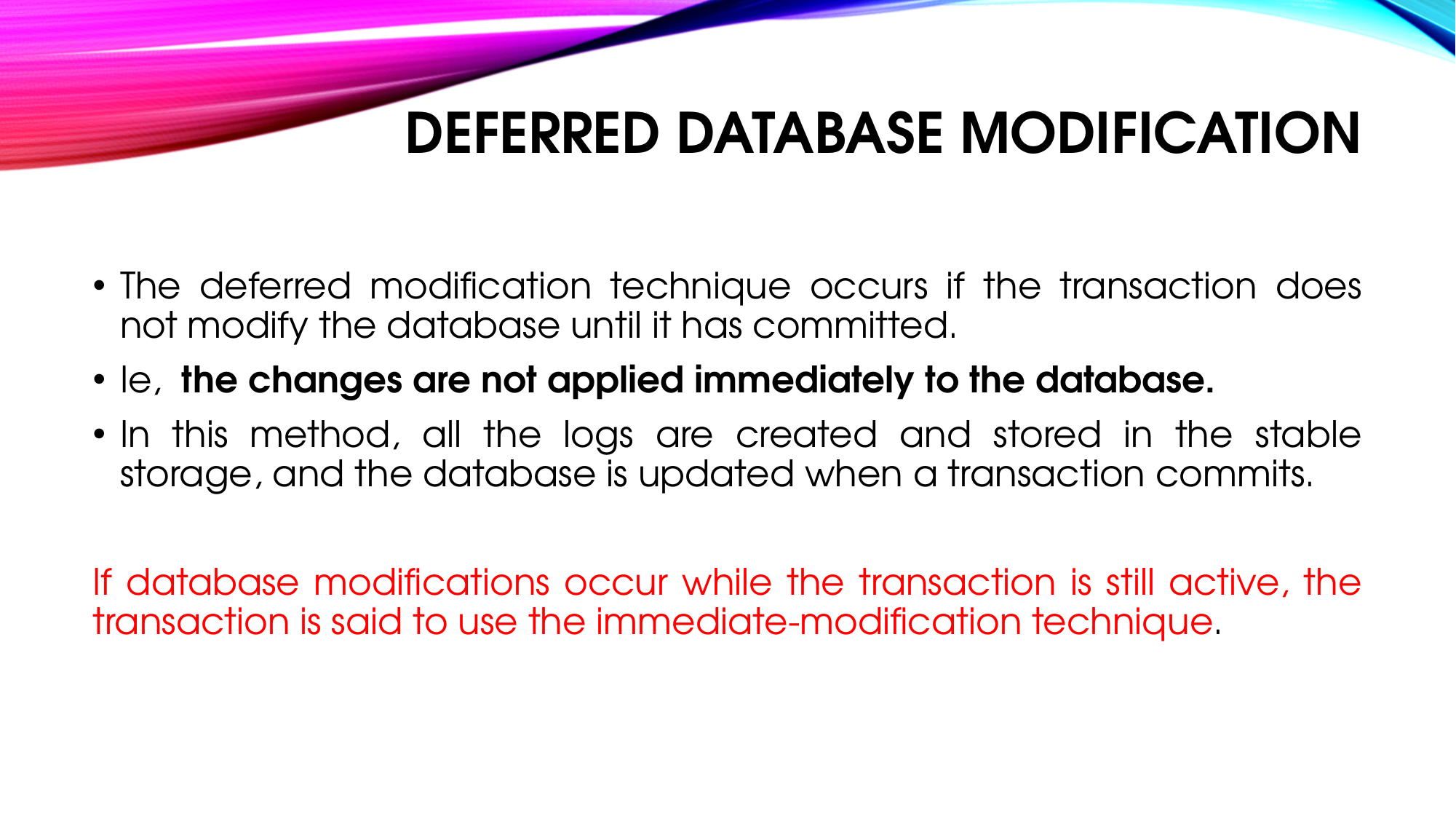

# Deferred database modification
The deferred modification technique occurs if the transaction does not modify the database until it has committed.
Ie,  the changes are not applied immediately to the database.
In this method, all the logs are created and stored in the stable storage, and the database is updated when a transaction commits.

If database modifications occur while the transaction is still active, the transaction is said to use the immediate-modification technique.